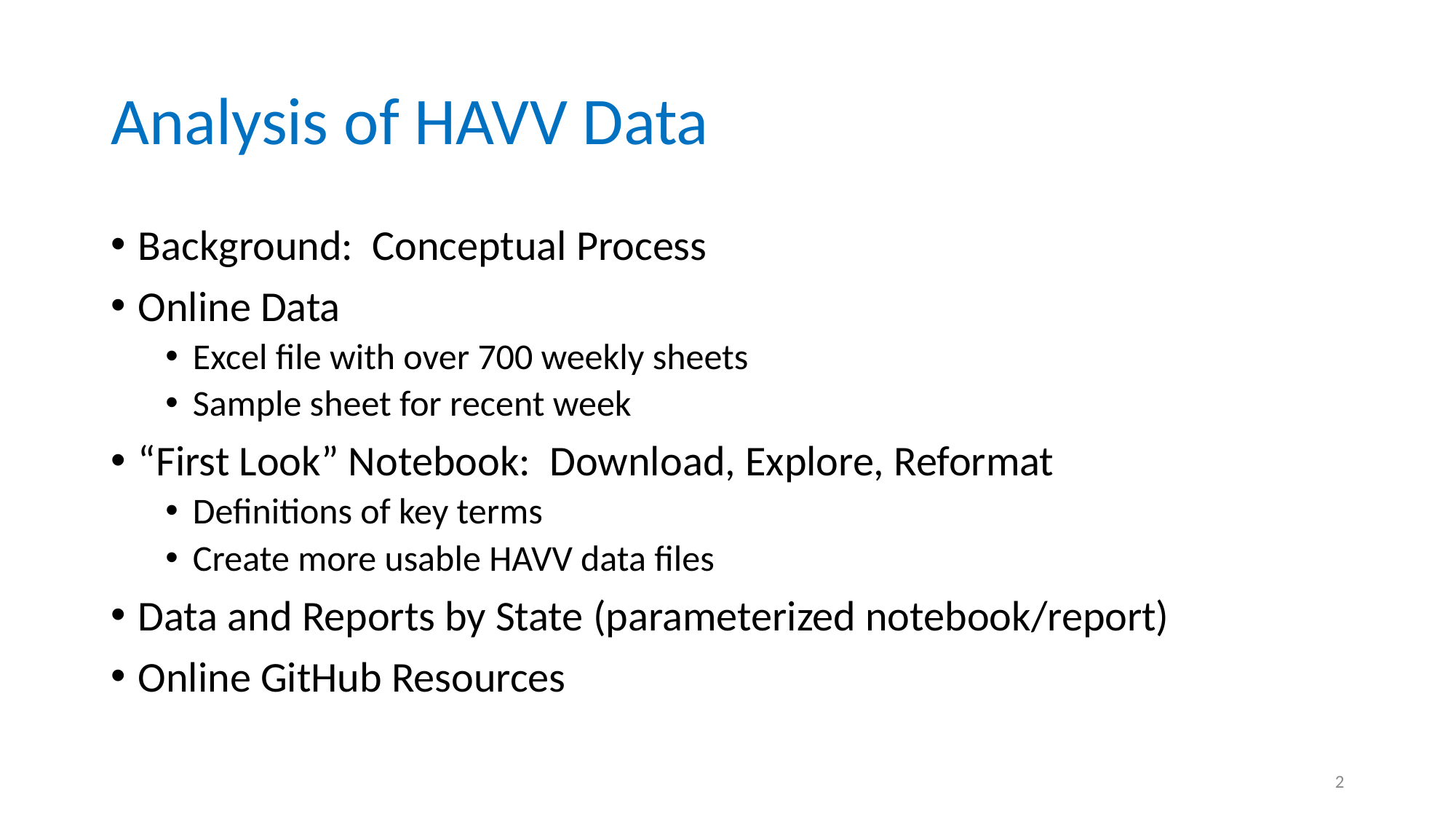

# Analysis of HAVV Data
Background:  Conceptual Process
Online Data
Excel file with over 700 weekly sheets
Sample sheet for recent week
“First Look” Notebook:  Download, Explore, Reformat
Definitions of key terms
Create more usable HAVV data files
Data and Reports by State (parameterized notebook/report)
Online GitHub Resources

2